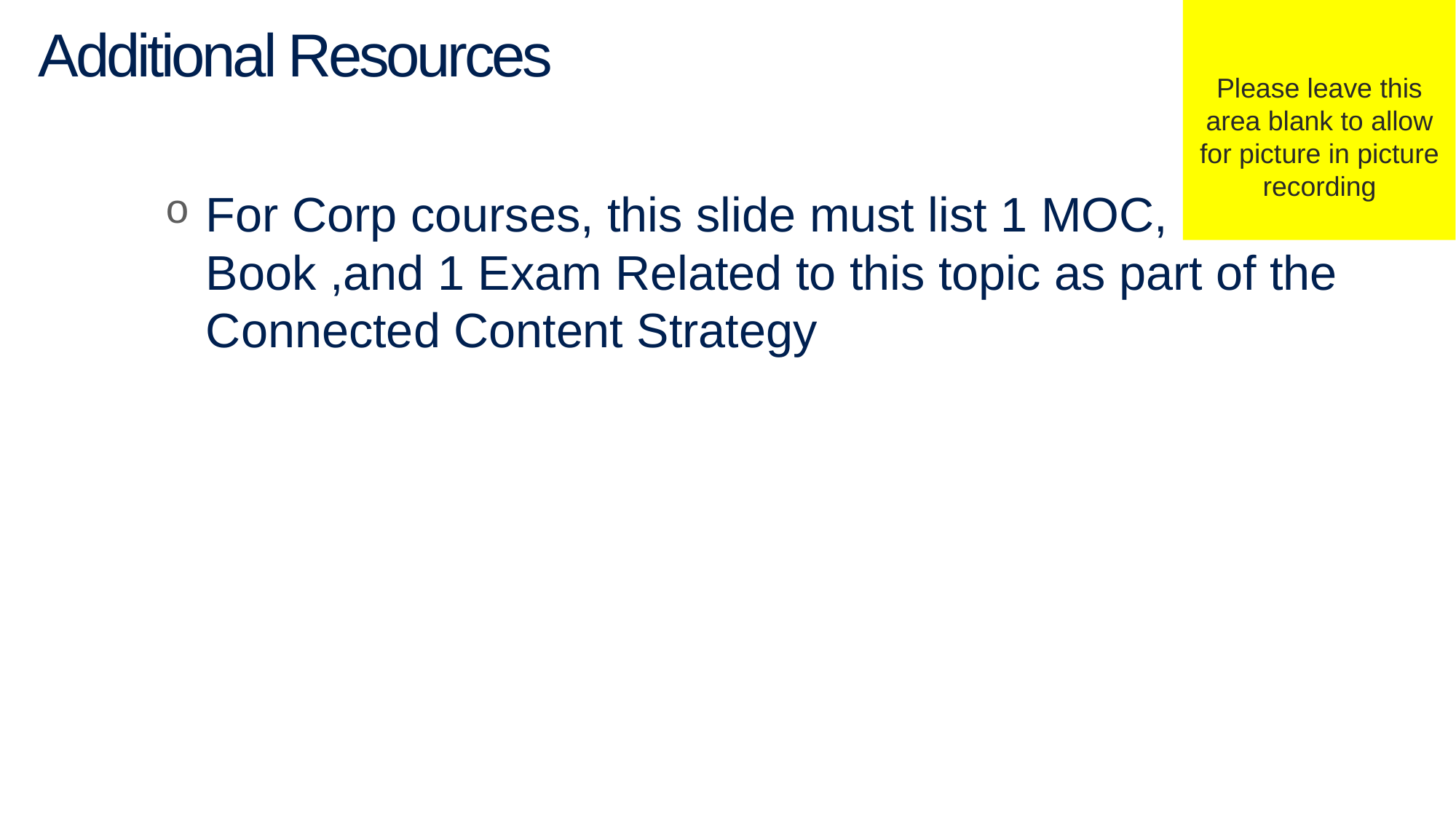

Please leave this area blank to allow for picture in picture recording

# Additional Resources
For Corp courses, this slide must list 1 MOC, 1 Book ,and 1 Exam Related to this topic as part of the Connected Content Strategy